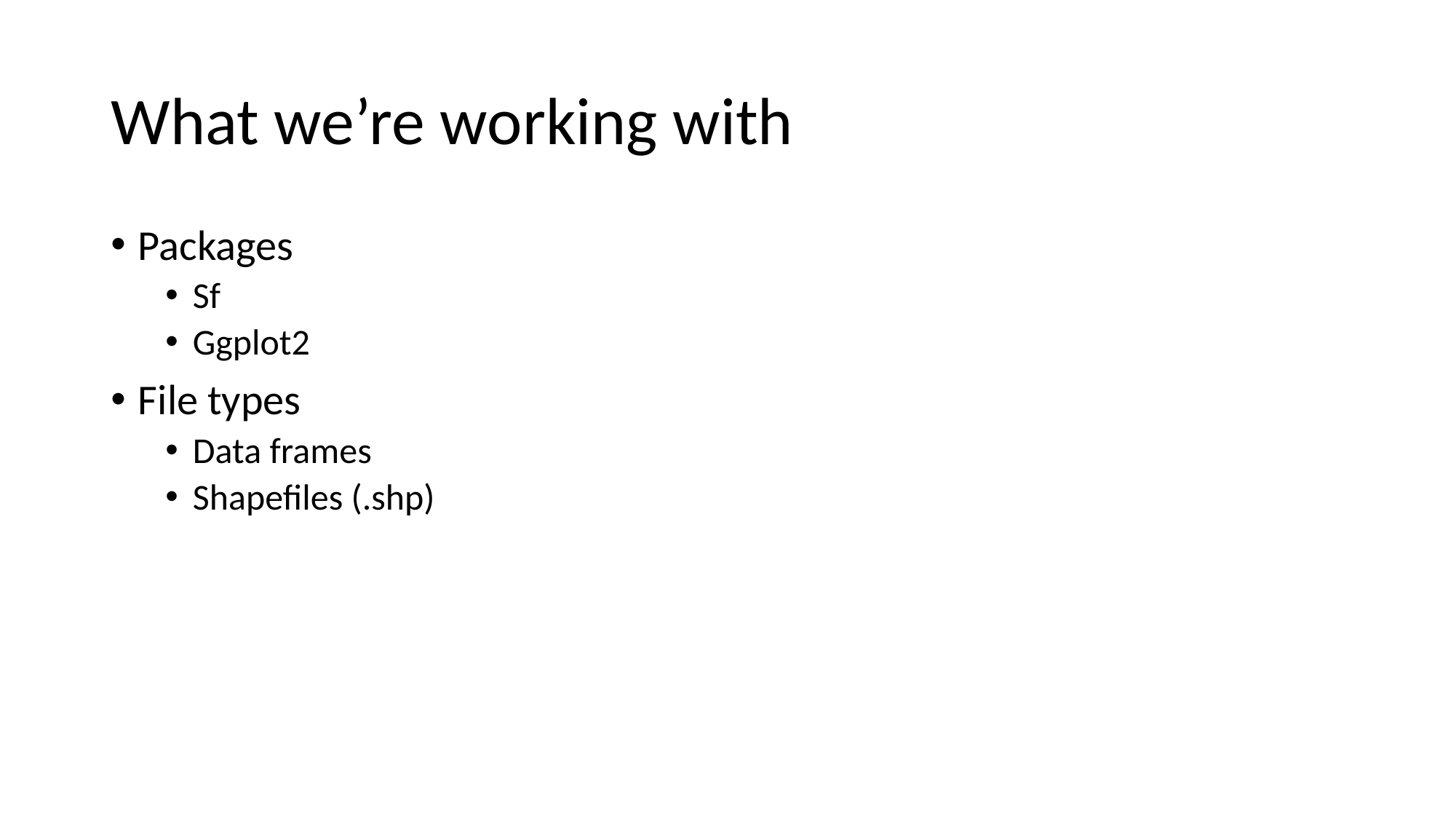

# What we’re working with
Packages
Sf
Ggplot2
File types
Data frames
Shapefiles (.shp)